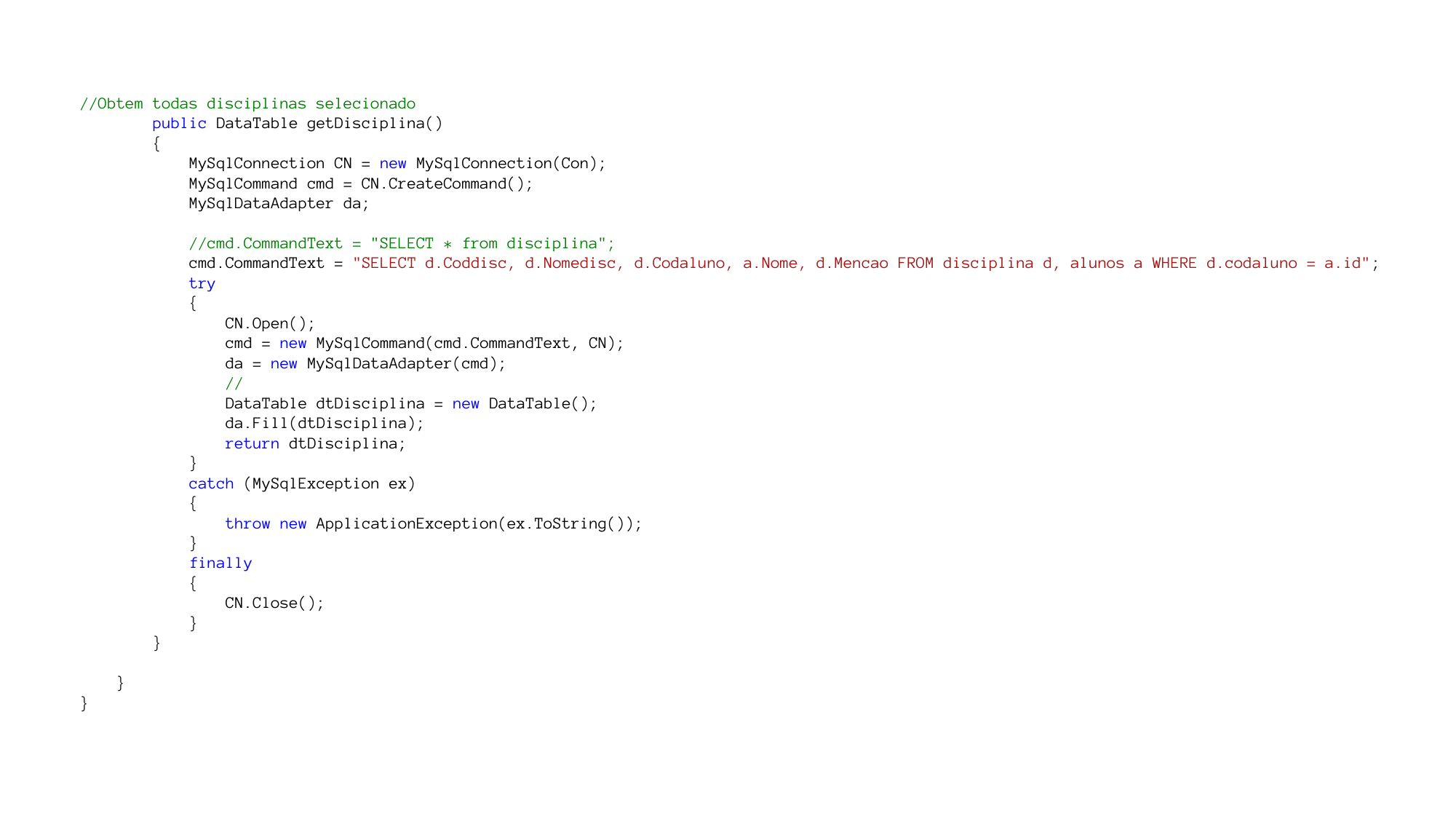

//Obtem todas disciplinas selecionado
        public DataTable getDisciplina()
        {
            MySqlConnection CN = new MySqlConnection(Con);
            MySqlCommand cmd = CN.CreateCommand();
            MySqlDataAdapter da;

            //cmd.CommandText = "SELECT * from disciplina";
            cmd.CommandText = "SELECT d.Coddisc, d.Nomedisc, d.Codaluno, a.Nome, d.Mencao FROM disciplina d, alunos a WHERE d.codaluno = a.id";
            try
            {
                CN.Open();
                cmd = new MySqlCommand(cmd.CommandText, CN);
                da = new MySqlDataAdapter(cmd);
                //
                DataTable dtDisciplina = new DataTable();
                da.Fill(dtDisciplina);
                return dtDisciplina;
            }
            catch (MySqlException ex)
            {
                throw new ApplicationException(ex.ToString());
            }
            finally
            {
                CN.Close();
            }
        }

    }
}